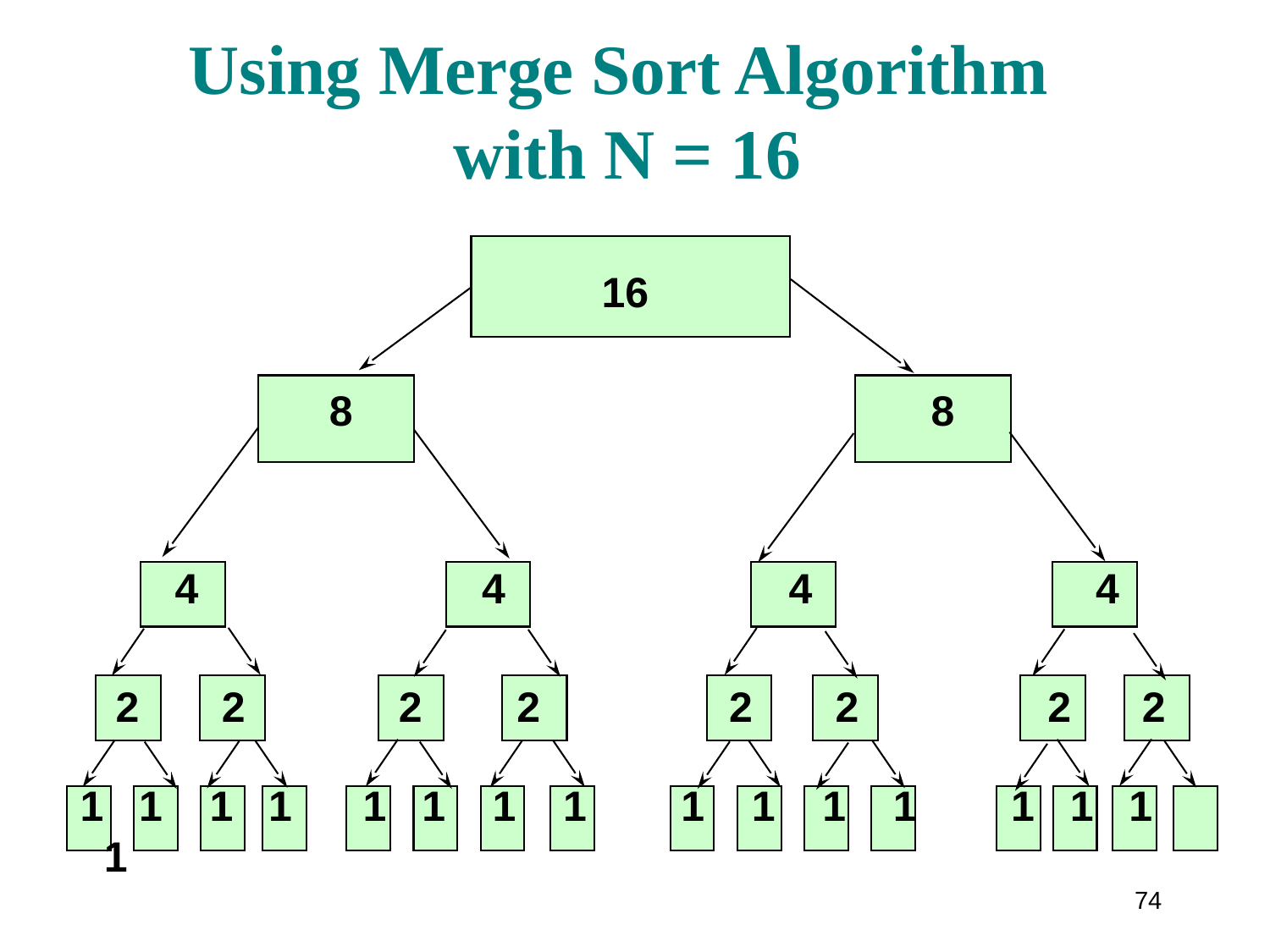

# Using Merge Sort Algorithm with N = 16

                                              16

                       8                                                 8

          4                        4                        4                        4

     2       2             2        2                2       2                2      2

  1   1    1   1      1   1    1    1        1    1    1    1        1   1   1    1

74